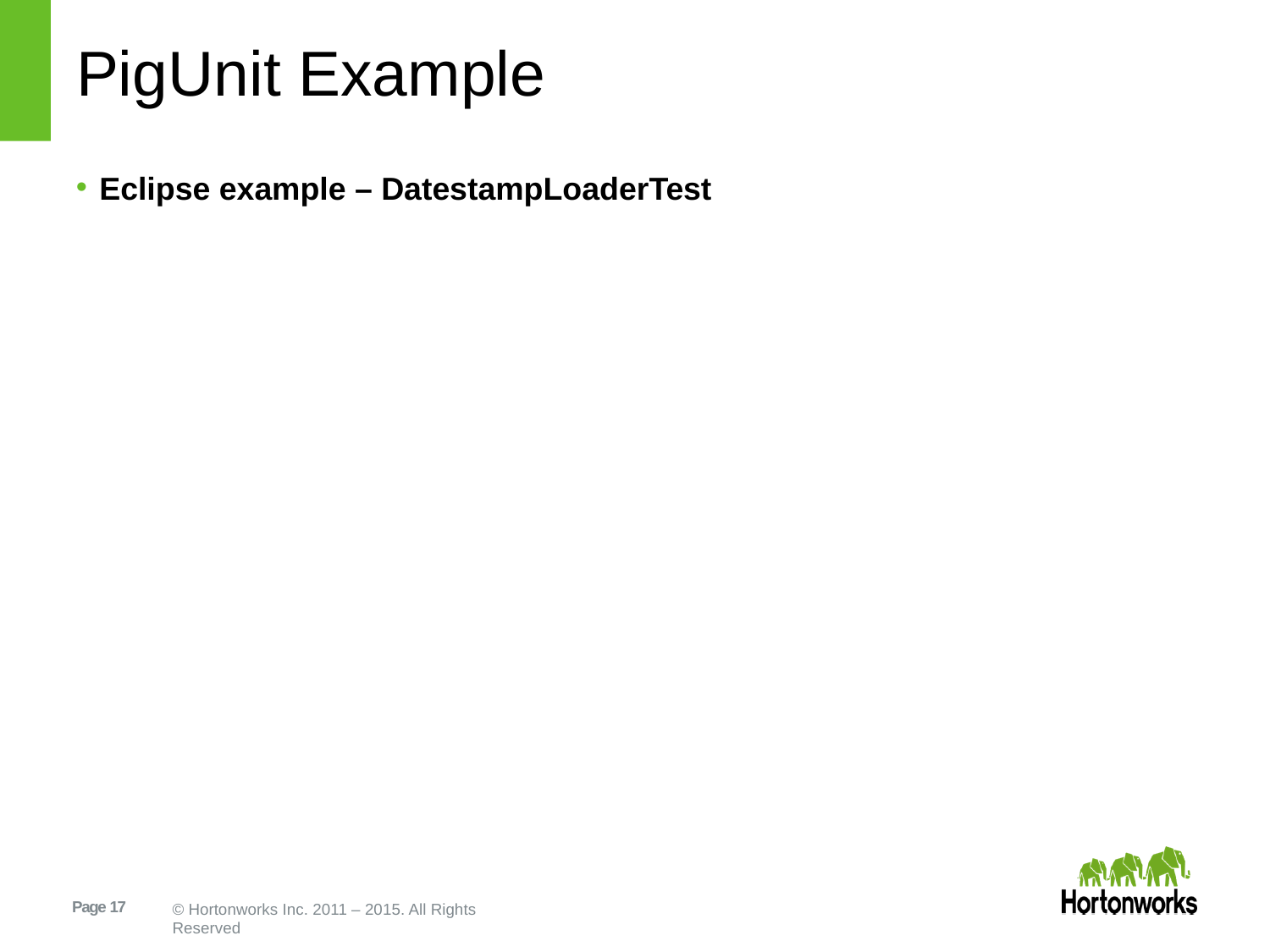

# PigUnit Example
Eclipse example – DatestampLoaderTest